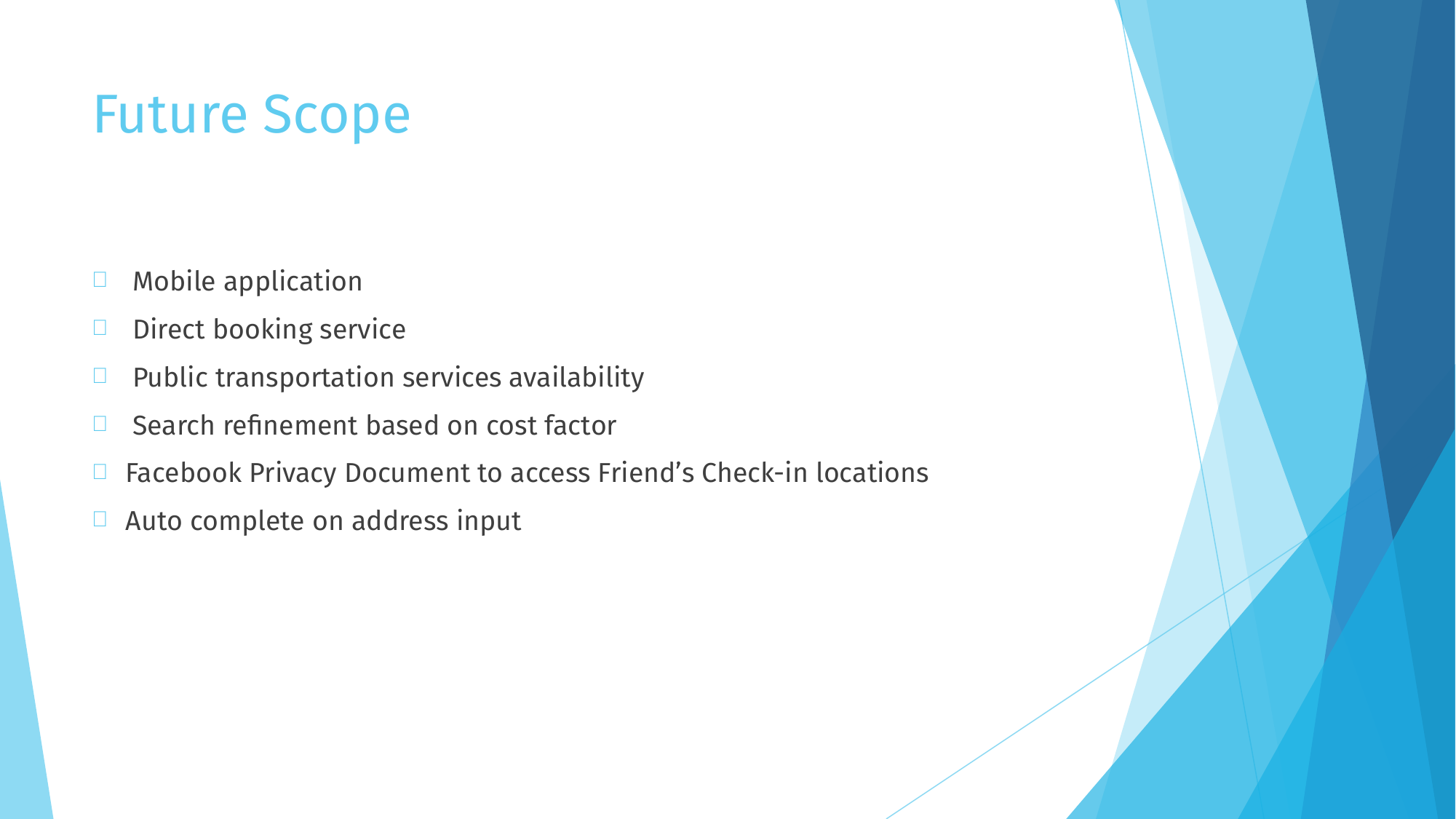

# Future Scope
Mobile application
Direct booking service
Public transportation services availability
Search refinement based on cost factor
Facebook Privacy Document to access Friend’s Check-in locations
Auto complete on address input